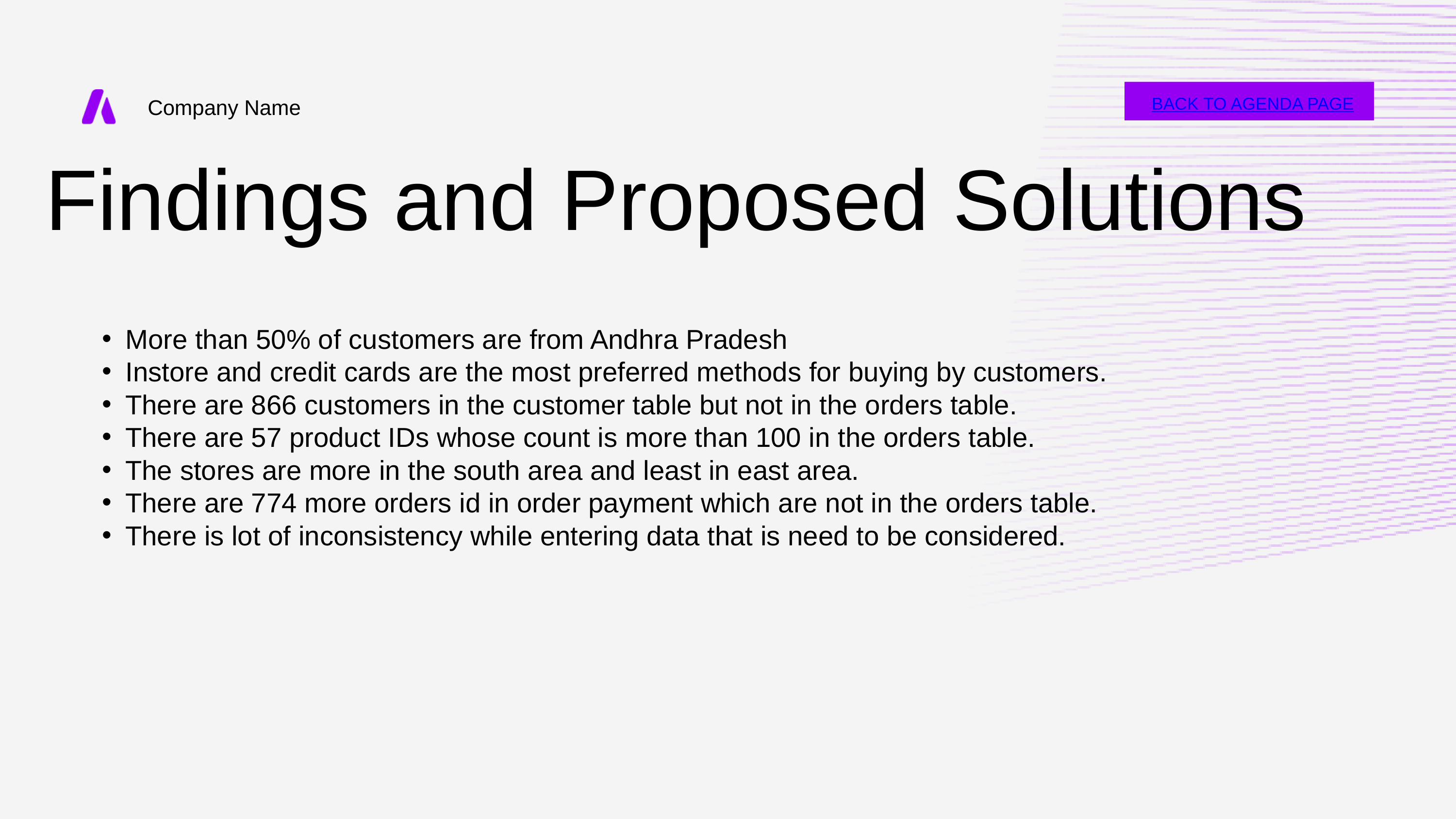

BACK TO AGENDA PAGE

Company Name
Findings and Proposed Solutions
More than 50% of customers are from Andhra Pradesh​
Instore and credit cards are the most preferred methods for buying by customers.​
There are 866 customers in the customer table but not in the orders table. ​
There are 57 product IDs whose count is more than 100 in the orders table.​
The stores are more in the south area and least in east area.​
There are 774 more orders id in order payment which are not in the orders table.
There is lot of inconsistency while entering data that is need to be considered.​